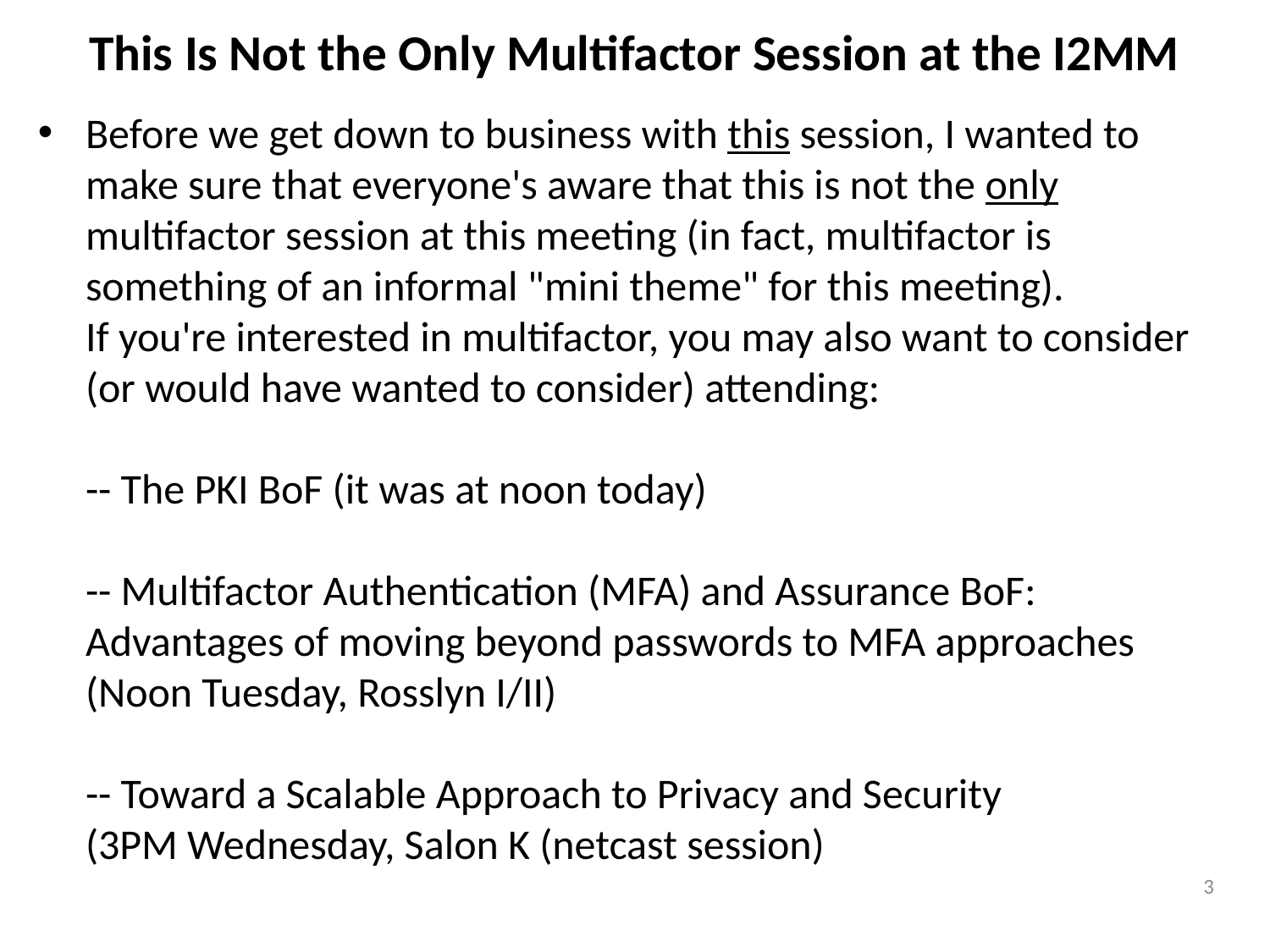

# This Is Not the Only Multifactor Session at the I2MM
Before we get down to business with this session, I wanted to make sure that everyone's aware that this is not the only multifactor session at this meeting (in fact, multifactor is something of an informal "mini theme" for this meeting).
If you're interested in multifactor, you may also want to consider (or would have wanted to consider) attending:
-- The PKI BoF (it was at noon today)
-- Multifactor Authentication (MFA) and Assurance BoF: Advantages of moving beyond passwords to MFA approaches
(Noon Tuesday, Rosslyn I/II)
-- Toward a Scalable Approach to Privacy and Security
(3PM Wednesday, Salon K (netcast session)
3